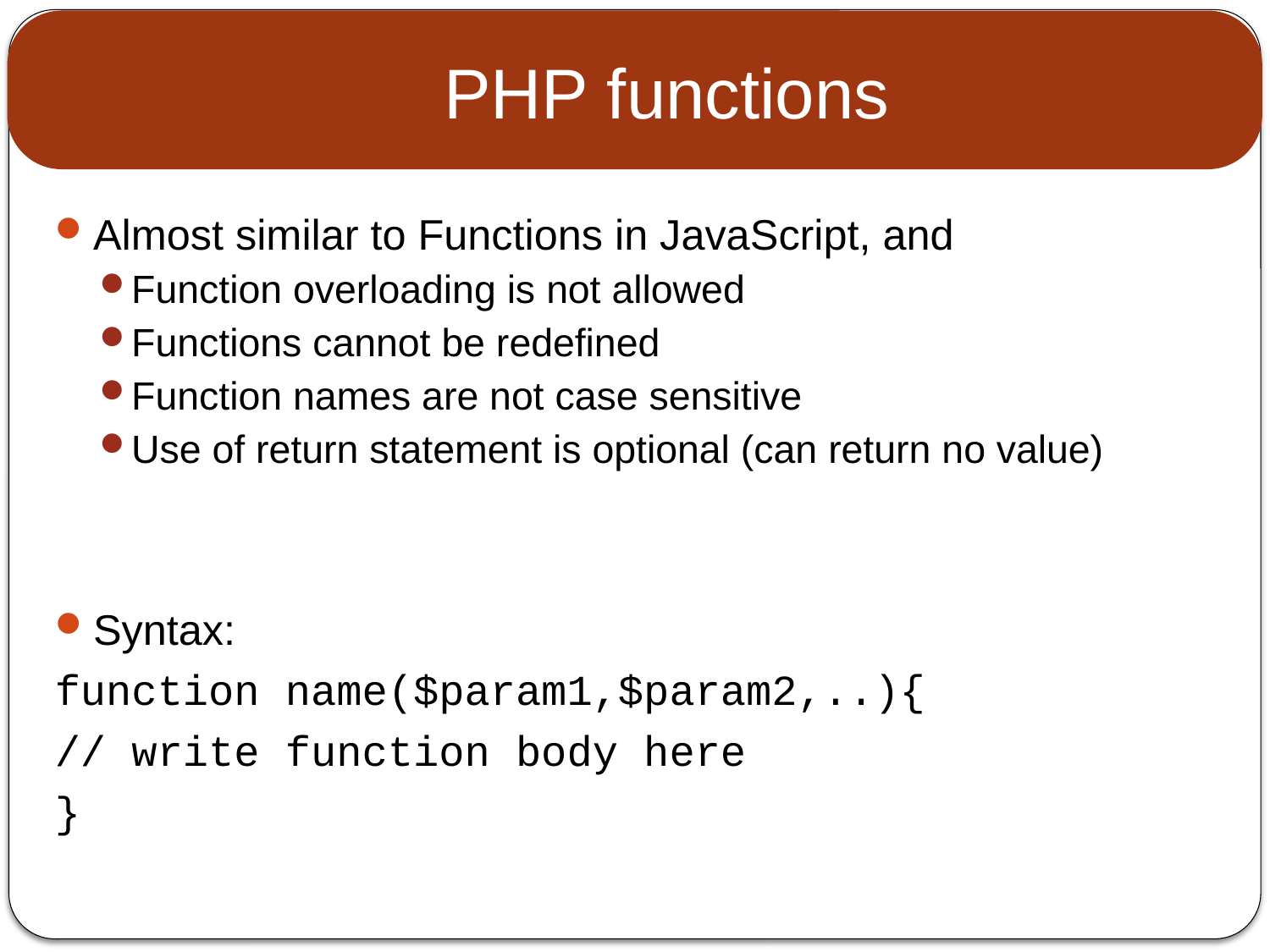

# PHP functions
Almost similar to Functions in JavaScript, and
Function overloading is not allowed
Functions cannot be redefined
Function names are not case sensitive
Use of return statement is optional (can return no value)

Syntax:
function name($param1,$param2,..){
// write function body here
}